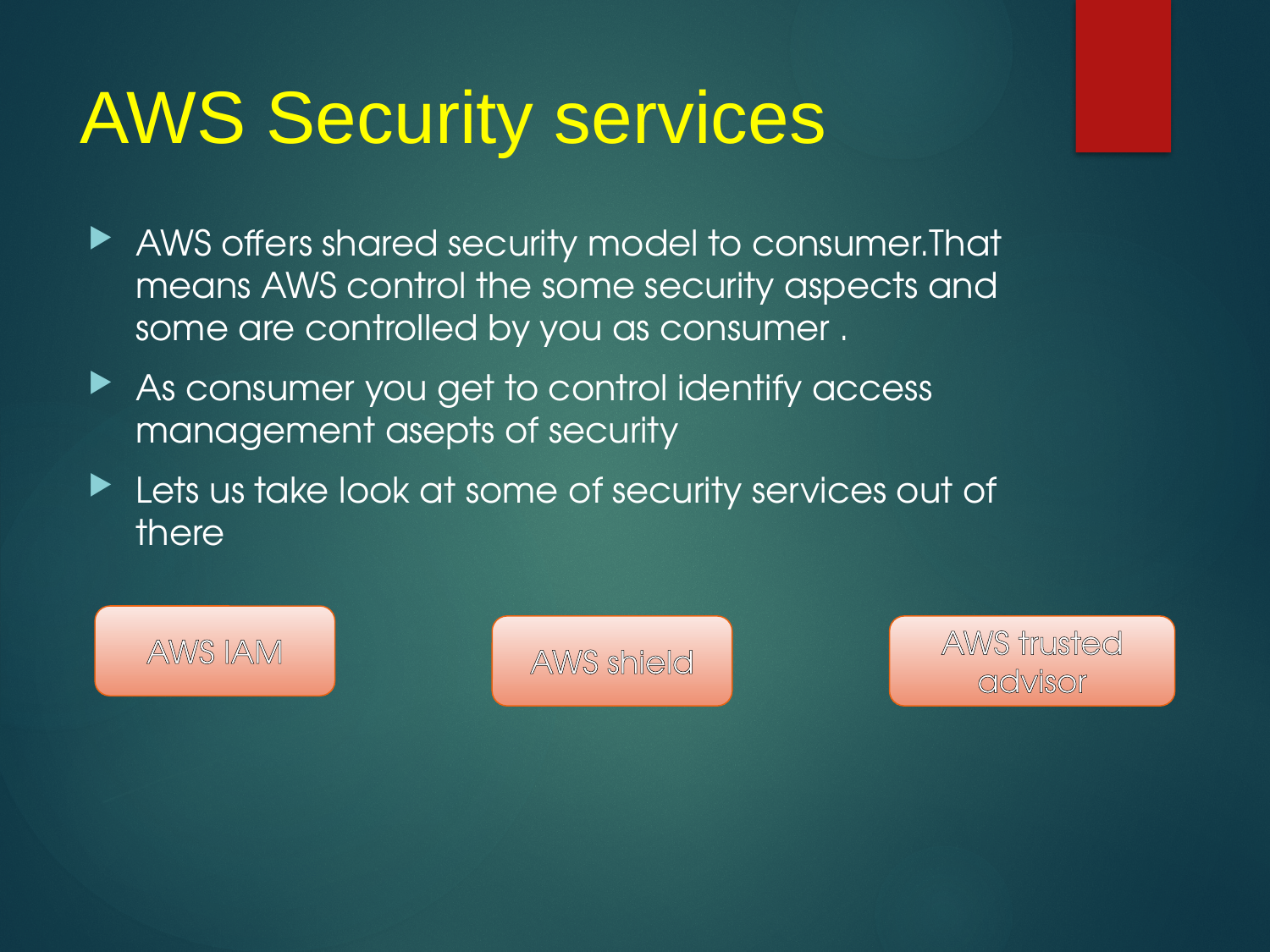

# AWS Security services
AWS offers shared security model to consumer.That means AWS control the some security aspects and some are controlled by you as consumer .
As consumer you get to control identify access management asepts of security
Lets us take look at some of security services out of there
AWS IAM
AWS shield
AWS trusted advisor